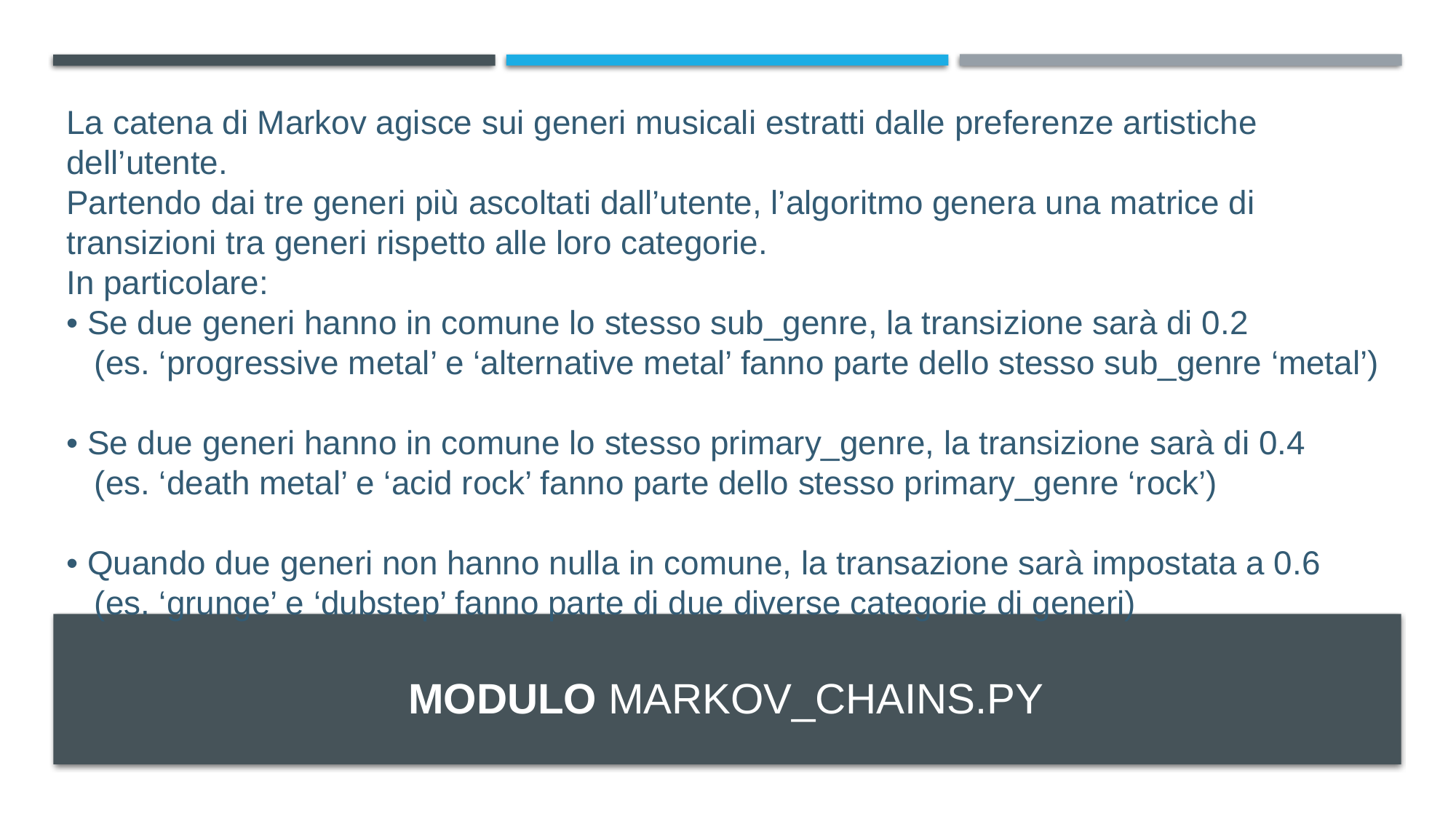

La catena di Markov agisce sui generi musicali estratti dalle preferenze artistiche dell’utente.
Partendo dai tre generi più ascoltati dall’utente, l’algoritmo genera una matrice di transizioni tra generi rispetto alle loro categorie.
In particolare:
• Se due generi hanno in comune lo stesso sub_genre, la transizione sarà di 0.2
   (es. ‘progressive metal’ e ‘alternative metal’ fanno parte dello stesso sub_genre ‘metal’)

• Se due generi hanno in comune lo stesso primary_genre, la transizione sarà di 0.4
   (es. ‘death metal’ e ‘acid rock’ fanno parte dello stesso primary_genre ‘rock’)

• Quando due generi non hanno nulla in comune, la transazione sarà impostata a 0.6
   (es. ‘grunge’ e ‘dubstep’ fanno parte di due diverse categorie di generi)
# Modulo MARKOV_CHAINS.py